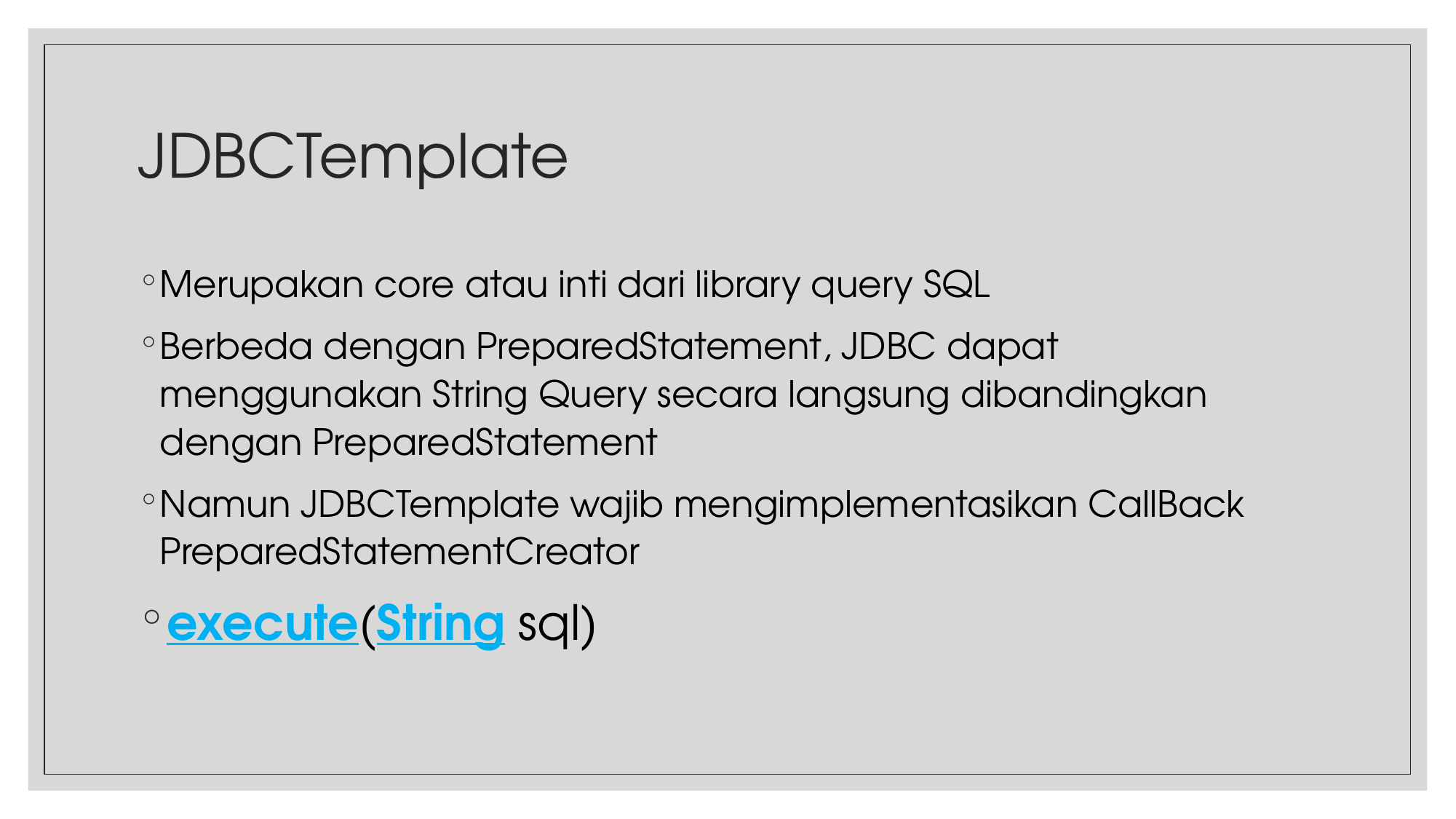

# JDBCTemplate
Merupakan core atau inti dari library query SQL
Berbeda dengan PreparedStatement, JDBC dapat menggunakan String Query secara langsung dibandingkan dengan PreparedStatement
Namun JDBCTemplate wajib mengimplementasikan CallBack PreparedStatementCreator
execute(String sql)